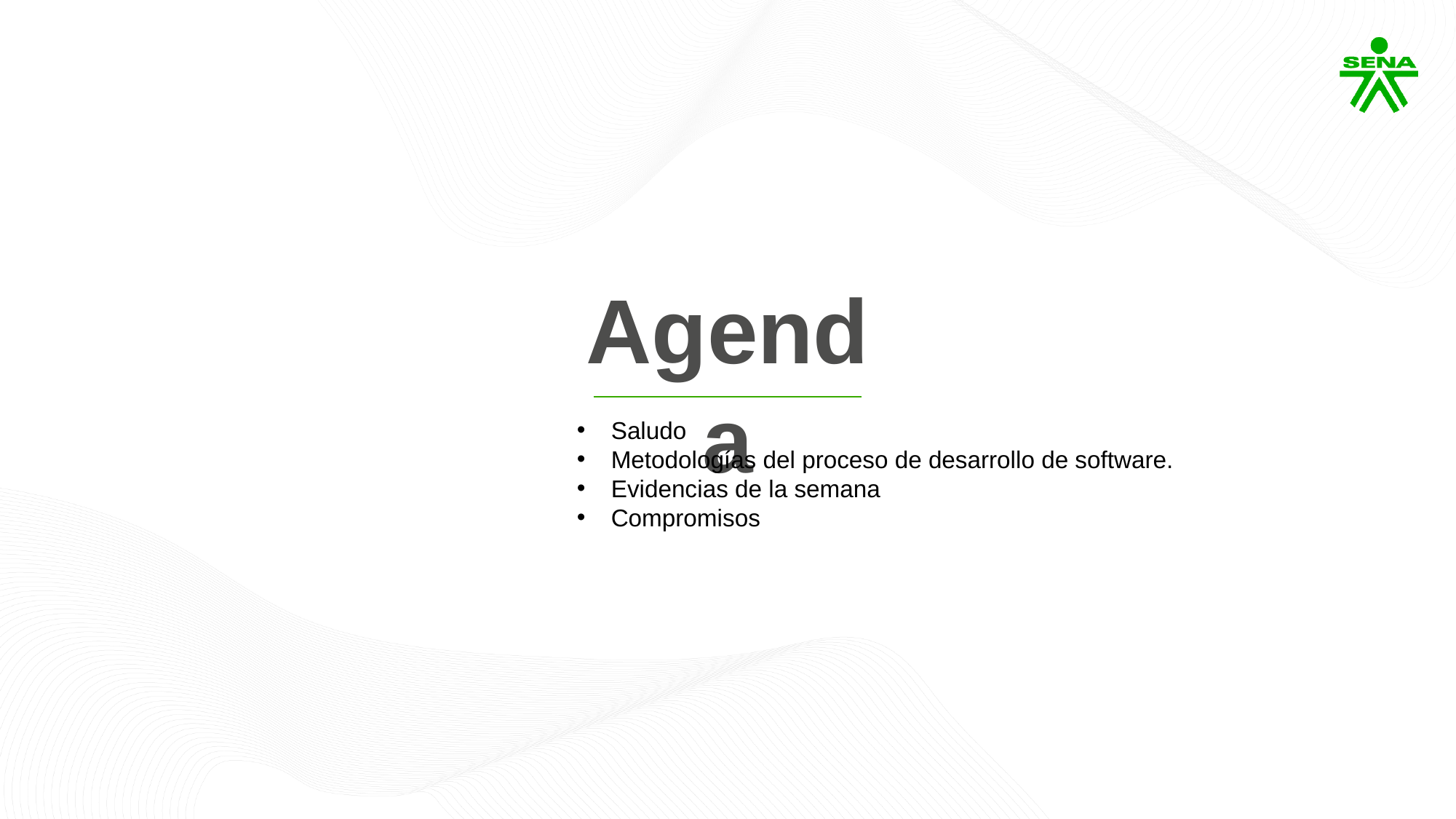

Agenda
Saludo
Metodologías del proceso de desarrollo de software.
Evidencias de la semana
Compromisos